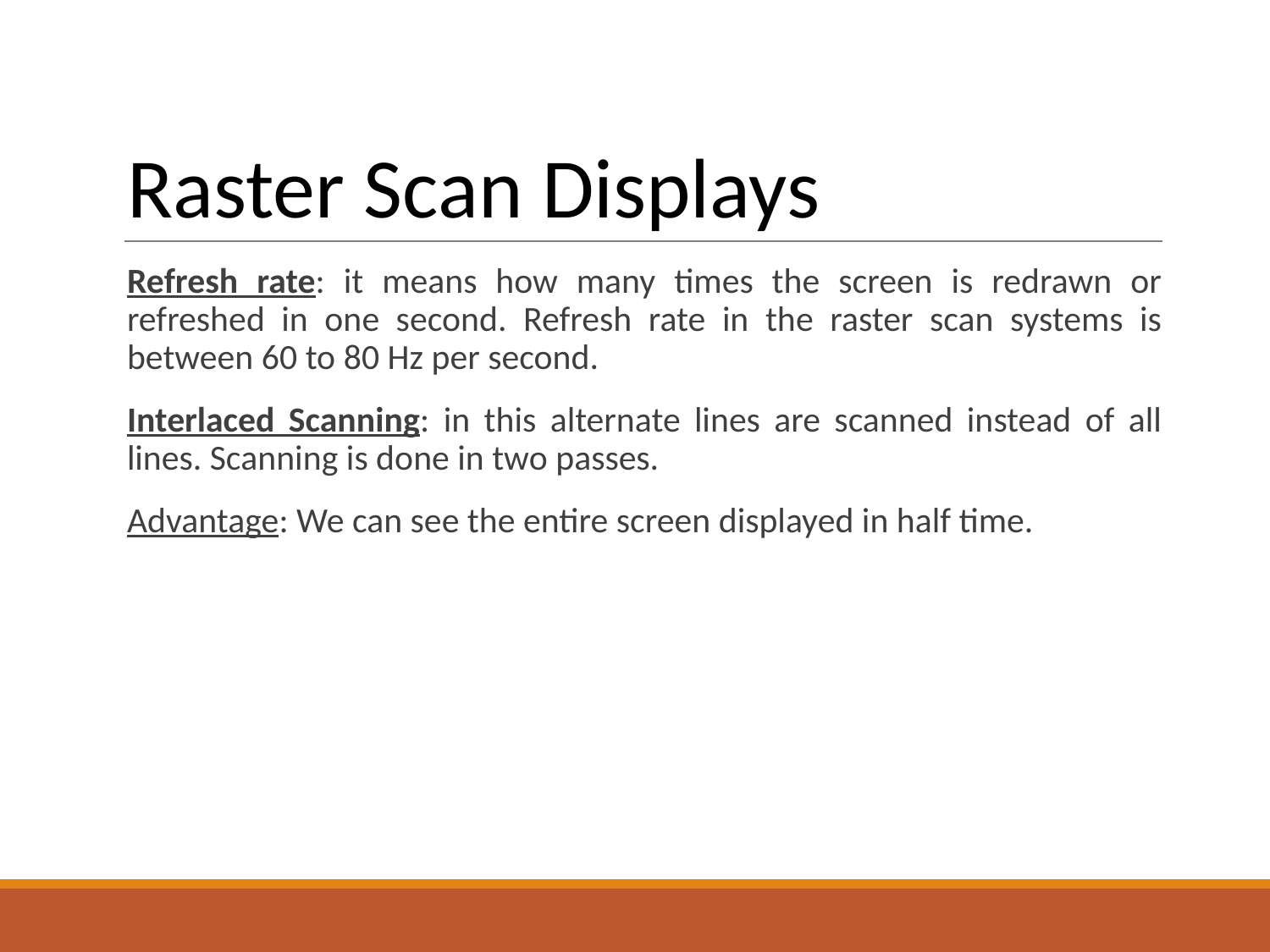

# Raster Scan Displays
Refresh rate: it means how many times the screen is redrawn or refreshed in one second. Refresh rate in the raster scan systems is between 60 to 80 Hz per second.
Interlaced Scanning: in this alternate lines are scanned instead of all lines. Scanning is done in two passes.
Advantage: We can see the entire screen displayed in half time.